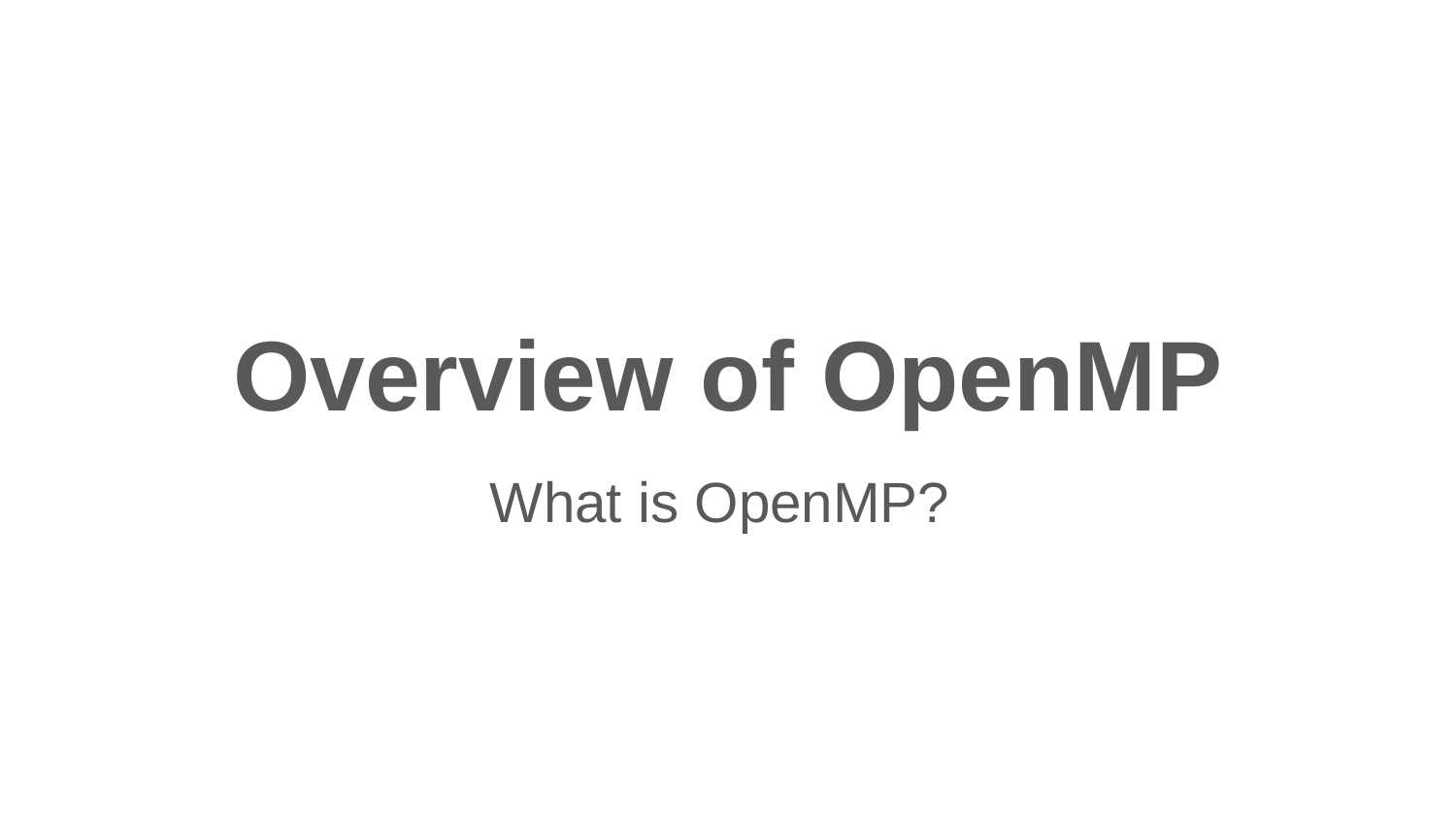

# Overview of OpenMP
What is OpenMP?